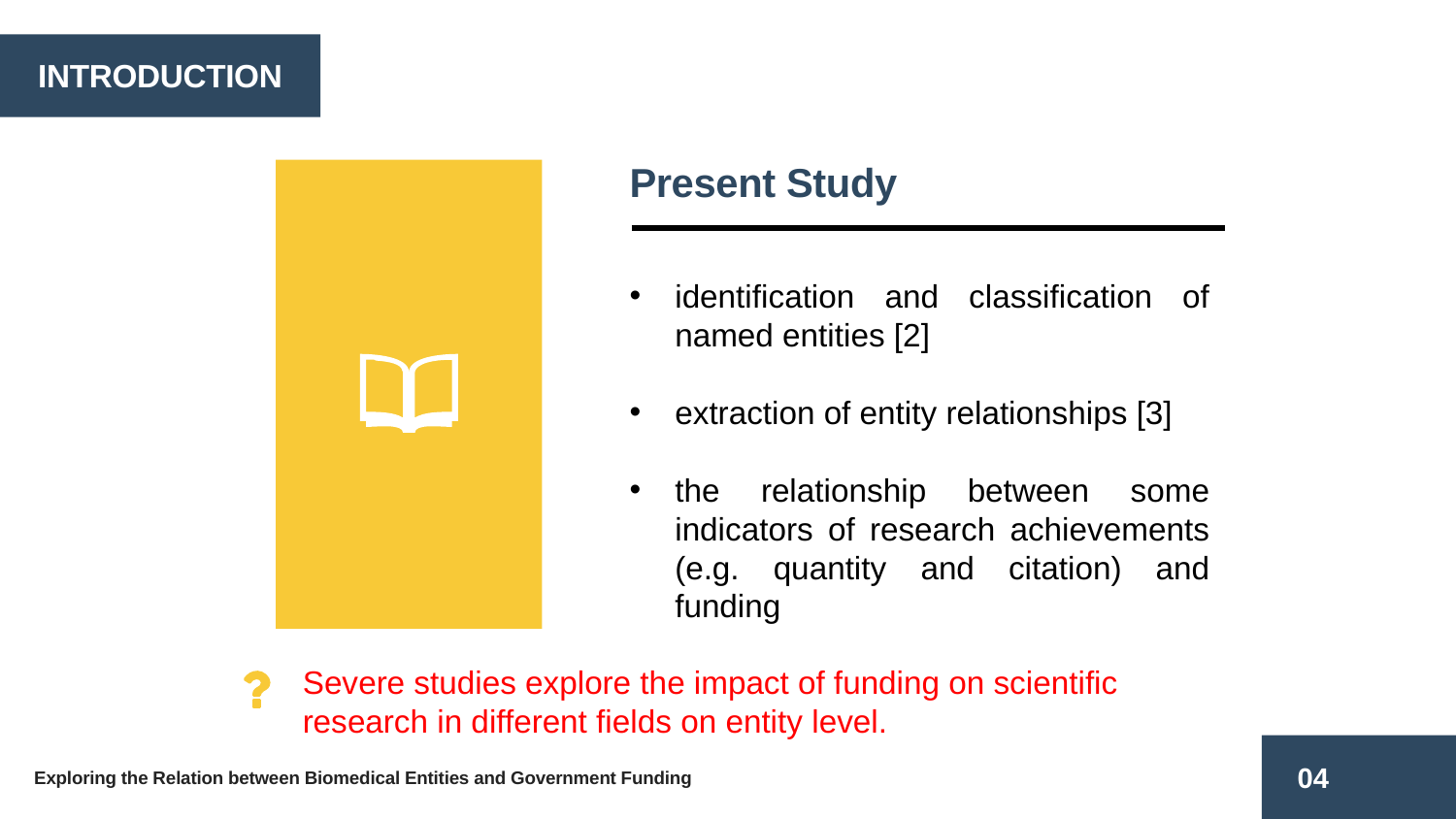

INTRODUCTION
Present Study

identification and classification of named entities [2]

extraction of entity relationships [3]

the relationship between some indicators of research achievements (e.g. quantity and citation) and funding

Severe studies explore the impact of funding on scientific research in different fields on entity level.

04
Exploring the Relation between Biomedical Entities and Government Funding